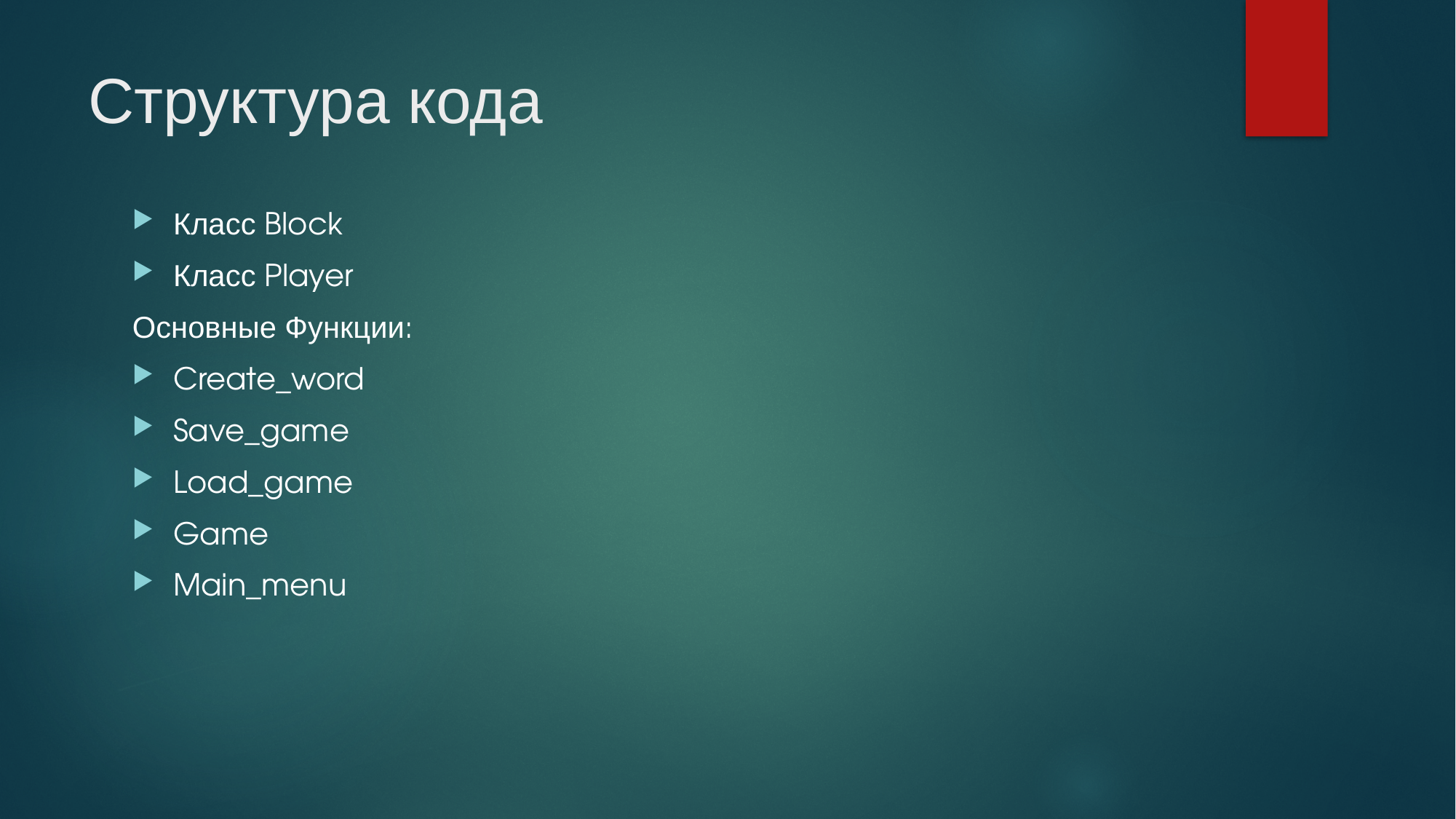

# Структура кода
Класс Block
Класс Player
Основные Функции:
Create_word
Save_game
Load_game
Game
Main_menu